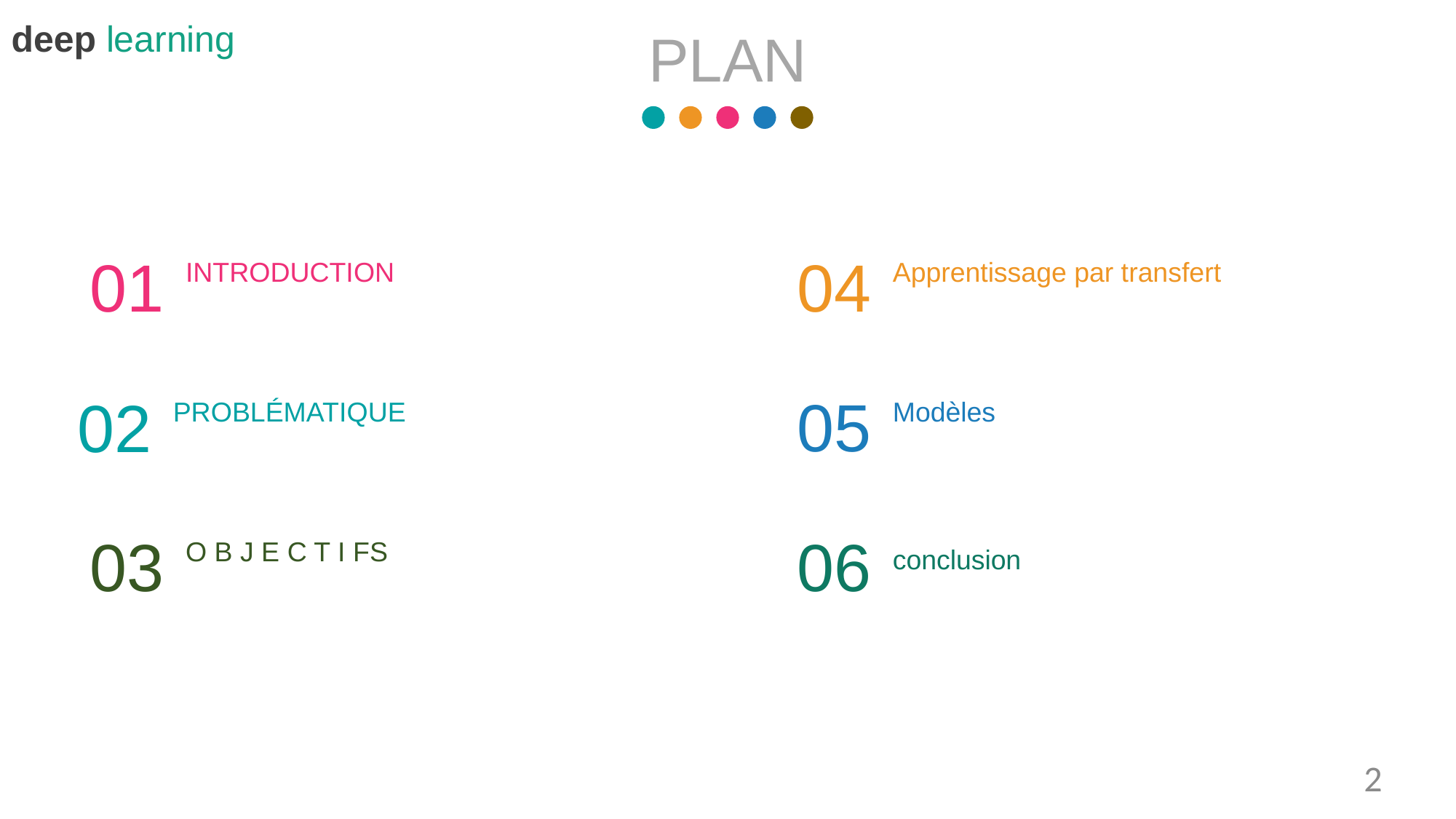

deep learning
PLAN

01
INTRODUCTION
04
Apprentissage par transfert
05
Modèles
02
PROBLÉMATIQUE
03
O B J E C T I FS
06
conclusion
2